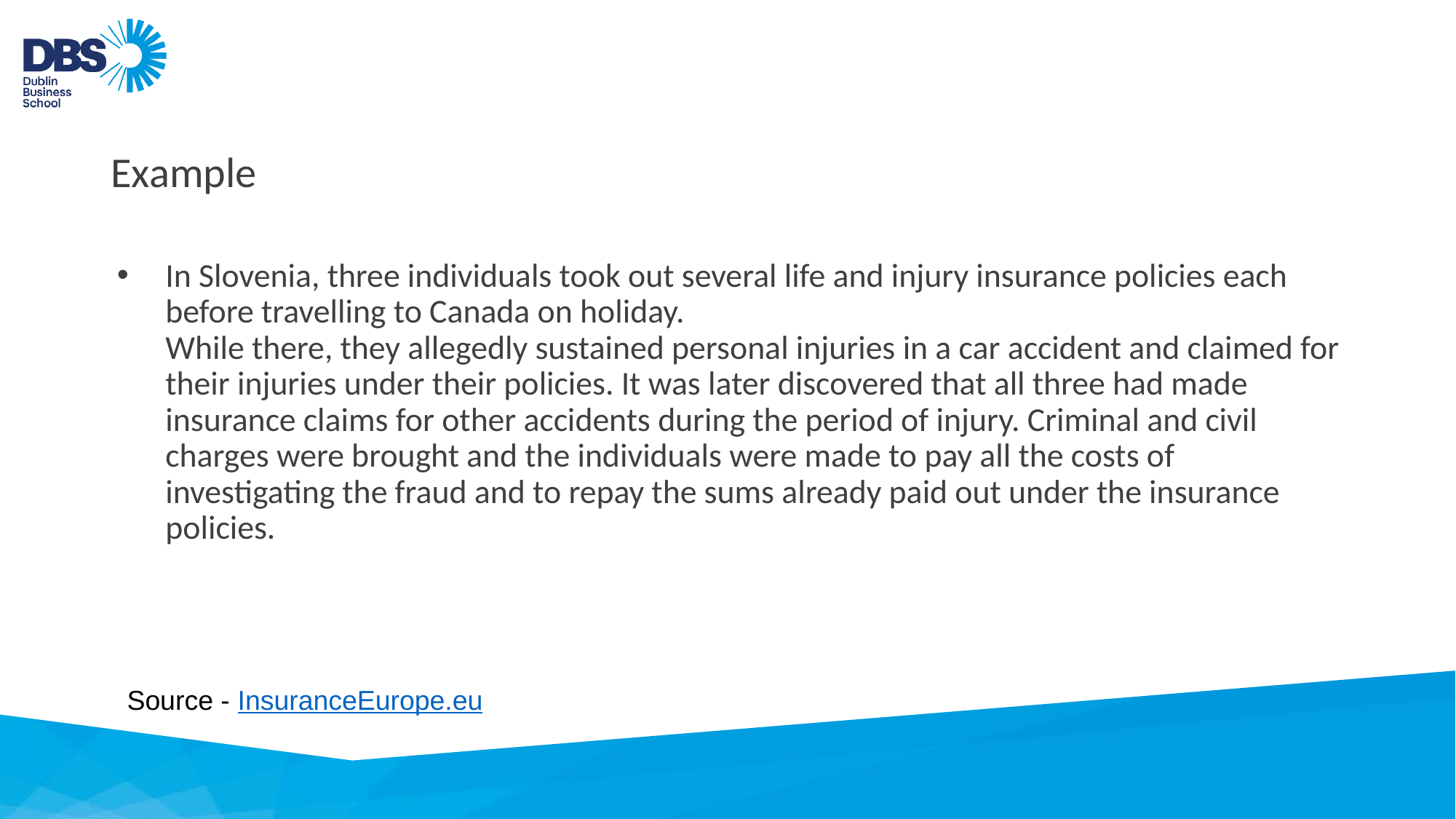

# Example
In Slovenia, three individuals took out several life and injury insurance policies each before travelling to Canada on holiday.
While there, they allegedly sustained personal injuries in a car accident and claimed for their injuries under their policies. It was later discovered that all three had made insurance claims for other accidents during the period of injury. Criminal and civil charges were brought and the individuals were made to pay all the costs of investigating the fraud and to repay the sums already paid out under the insurance policies.
Source - InsuranceEurope.eu